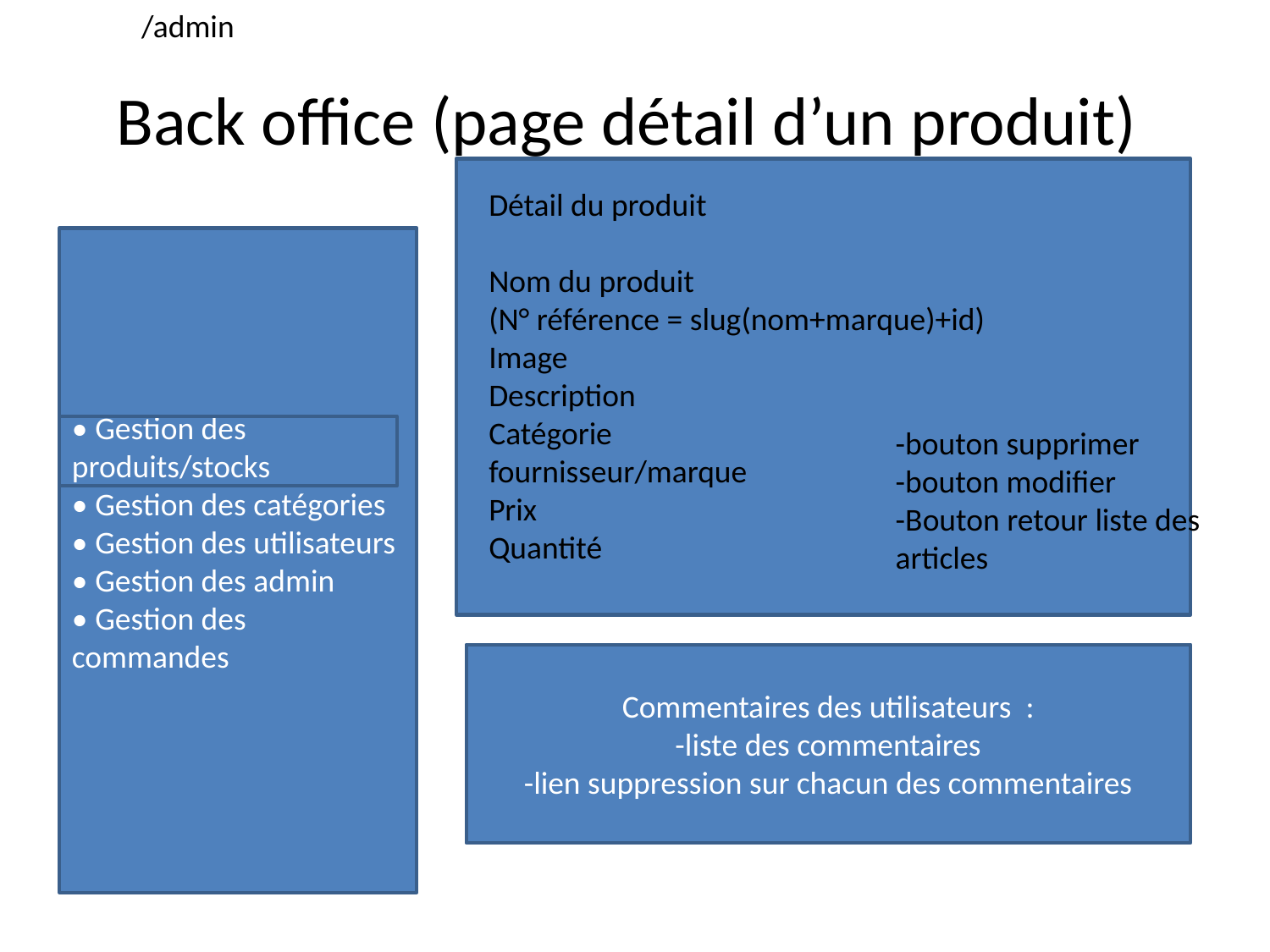

/admin
# Back office (page détail d’un produit)

Détail du produit

Nom du produit
(N° référence = slug(nom+marque)+id)
Image
Description
Catégorie
fournisseur/marque
Prix
Quantité
• Gestion des produits/stocks
• Gestion des catégories
• Gestion des utilisateurs
• Gestion des admin
• Gestion des commandes

-bouton supprimer
-bouton modifier
-Bouton retour liste des articles
Commentaires des utilisateurs  :
-liste des commentaires
-lien suppression sur chacun des commentaires